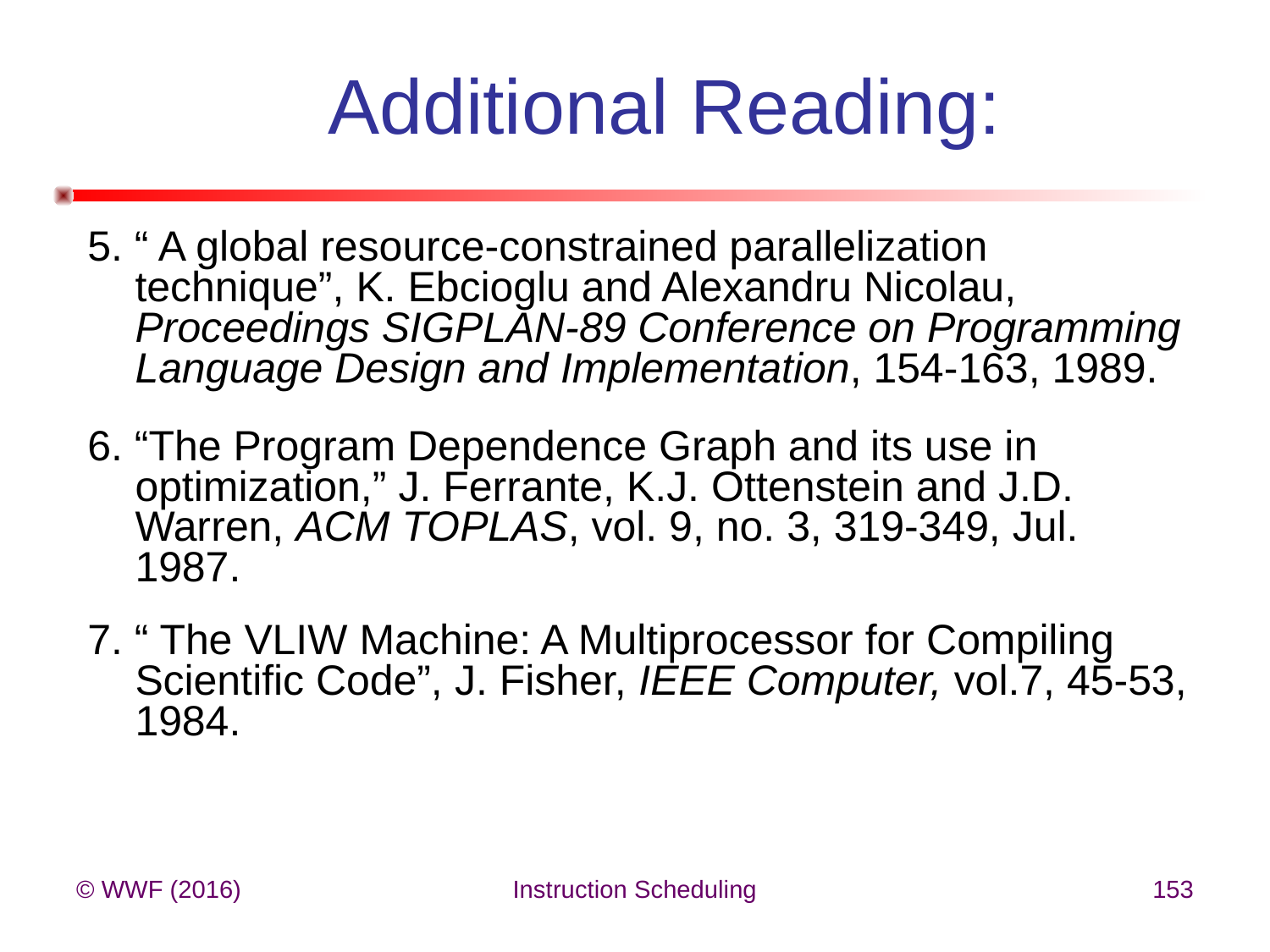

# Additional Reading:
5. “ A global resource-constrained parallelization technique”, K. Ebcioglu and Alexandru Nicolau, Proceedings SIGPLAN-89 Conference on Programming Language Design and Implementation, 154-163, 1989.

6. “The Program Dependence Graph and its use in optimization,” J. Ferrante, K.J. Ottenstein and J.D. Warren, ACM TOPLAS, vol. 9, no. 3, 319-349, Jul. 1987.

7. “ The VLIW Machine: A Multiprocessor for Compiling Scientific Code”, J. Fisher, IEEE Computer, vol.7, 45-53, 1984.
© WWF (2016)
Instruction Scheduling
153